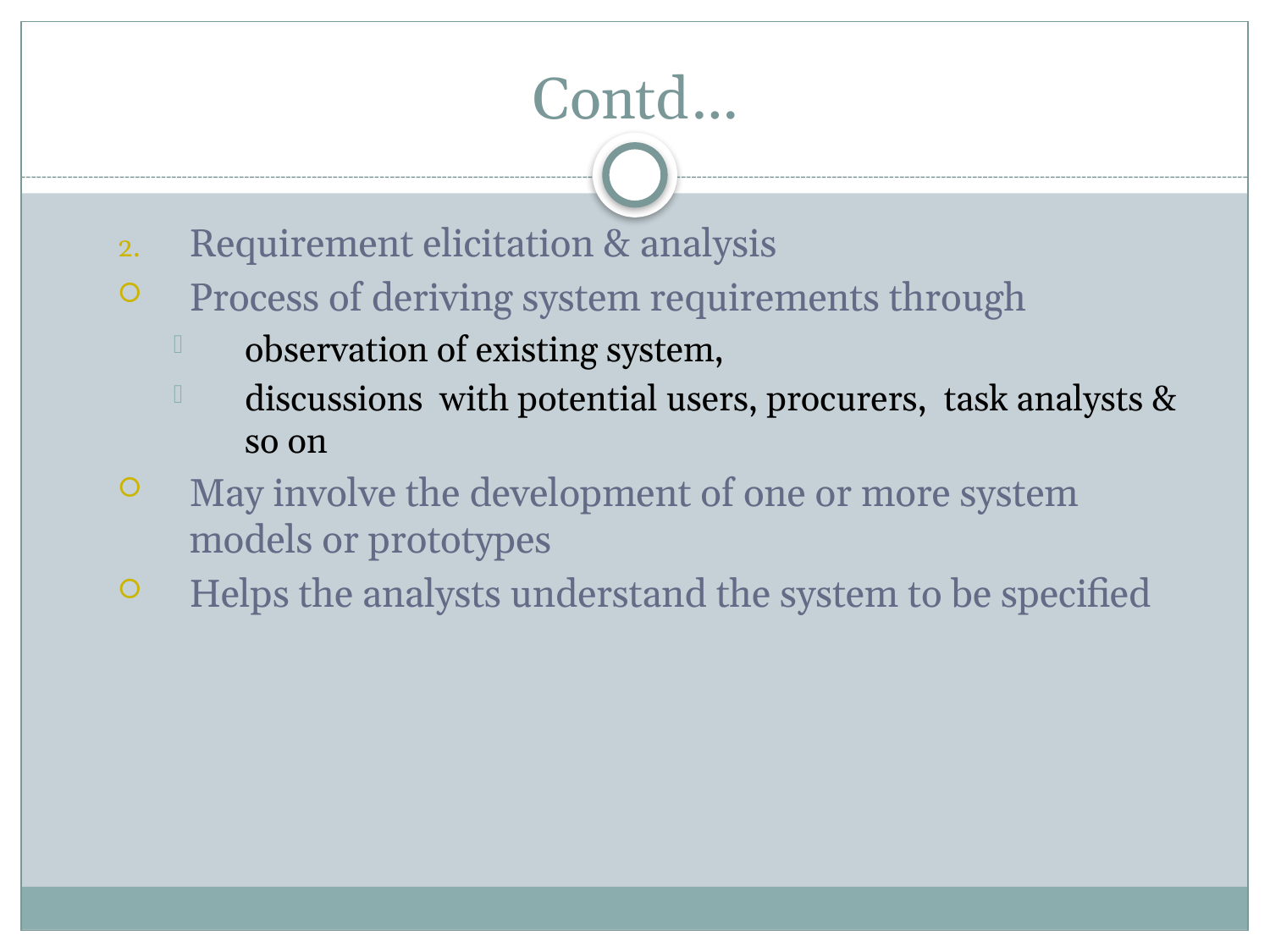

# Contd…
Requirement elicitation & analysis
Process of deriving system requirements through
observation of existing system,
discussions  with potential users, procurers,  task analysts & so on
May involve the development of one or more system models or prototypes
Helps the analysts understand the system to be specified